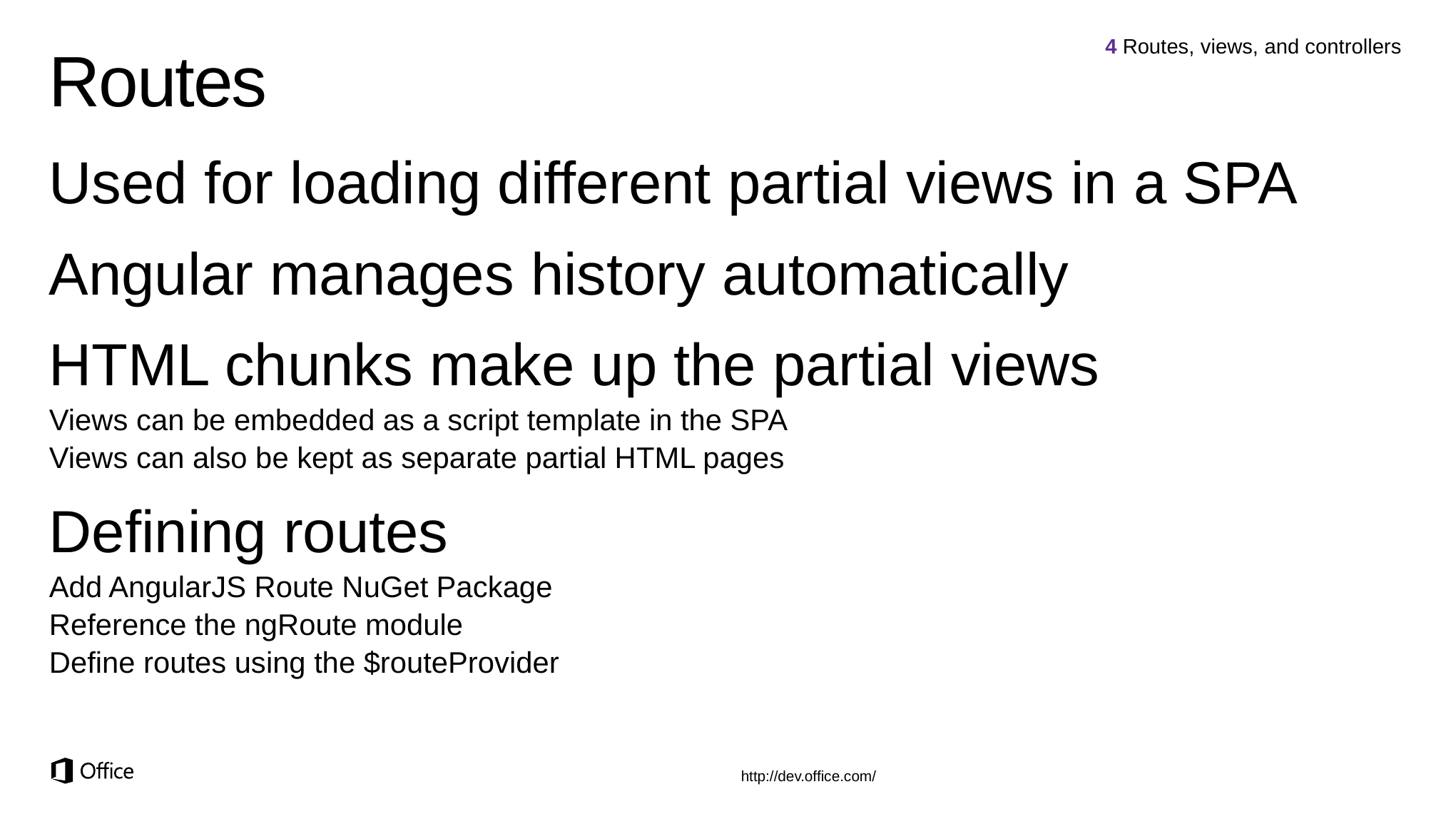

4 Routes, views, and controllers

# Routes
Used for loading different partial views in a SPA
Angular manages history automatically
HTML chunks make up the partial views
Views can be embedded as a script template in the SPA
Views can also be kept as separate partial HTML pages
Defining routes
Add AngularJS Route NuGet Package
Reference the ngRoute module
Define routes using the $routeProvider